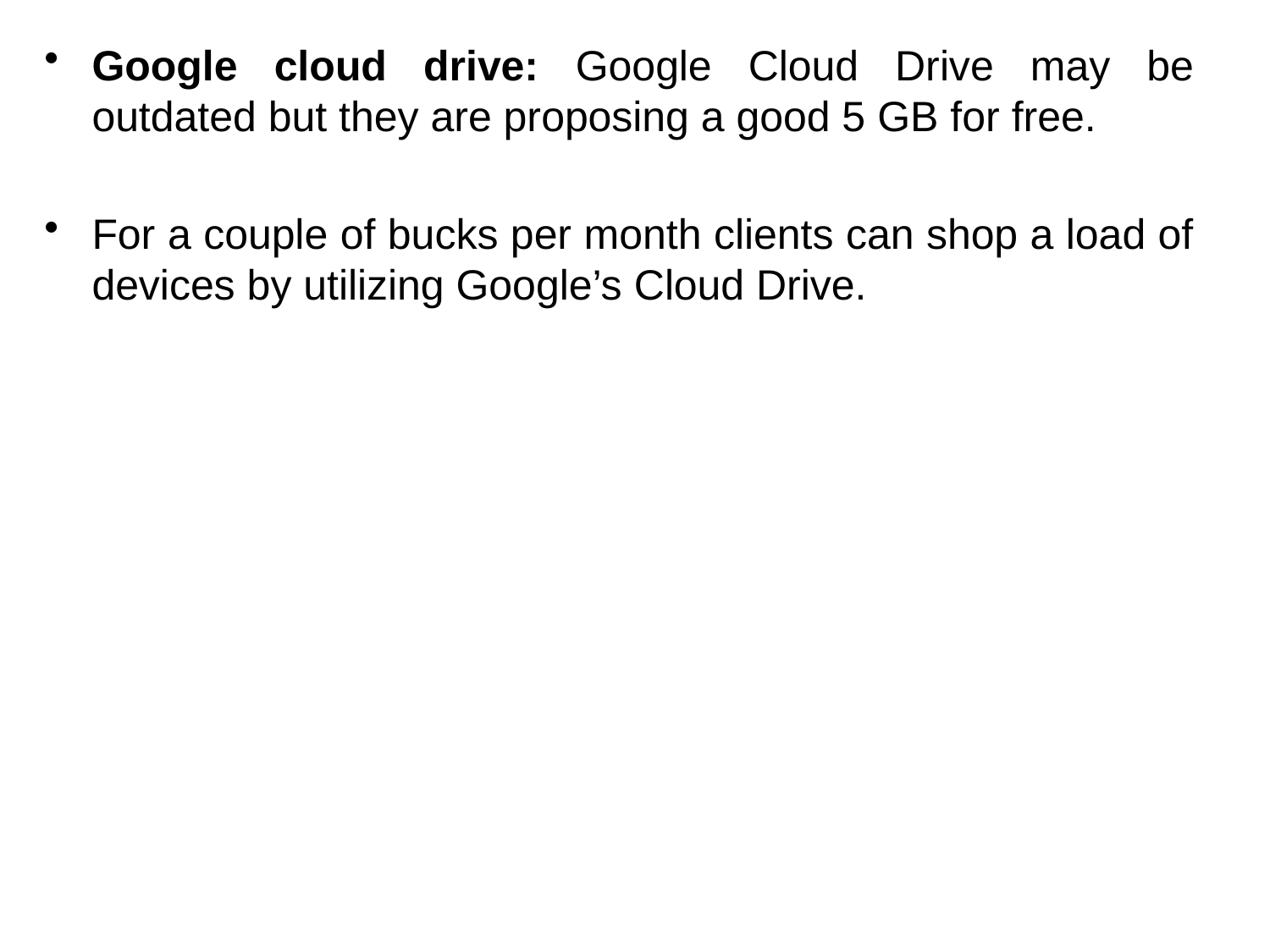

Google cloud drive: Google Cloud Drive may be outdated but they are proposing a good 5 GB for free.

For a couple of bucks per month clients can shop a load of devices by utilizing Google’s Cloud Drive.